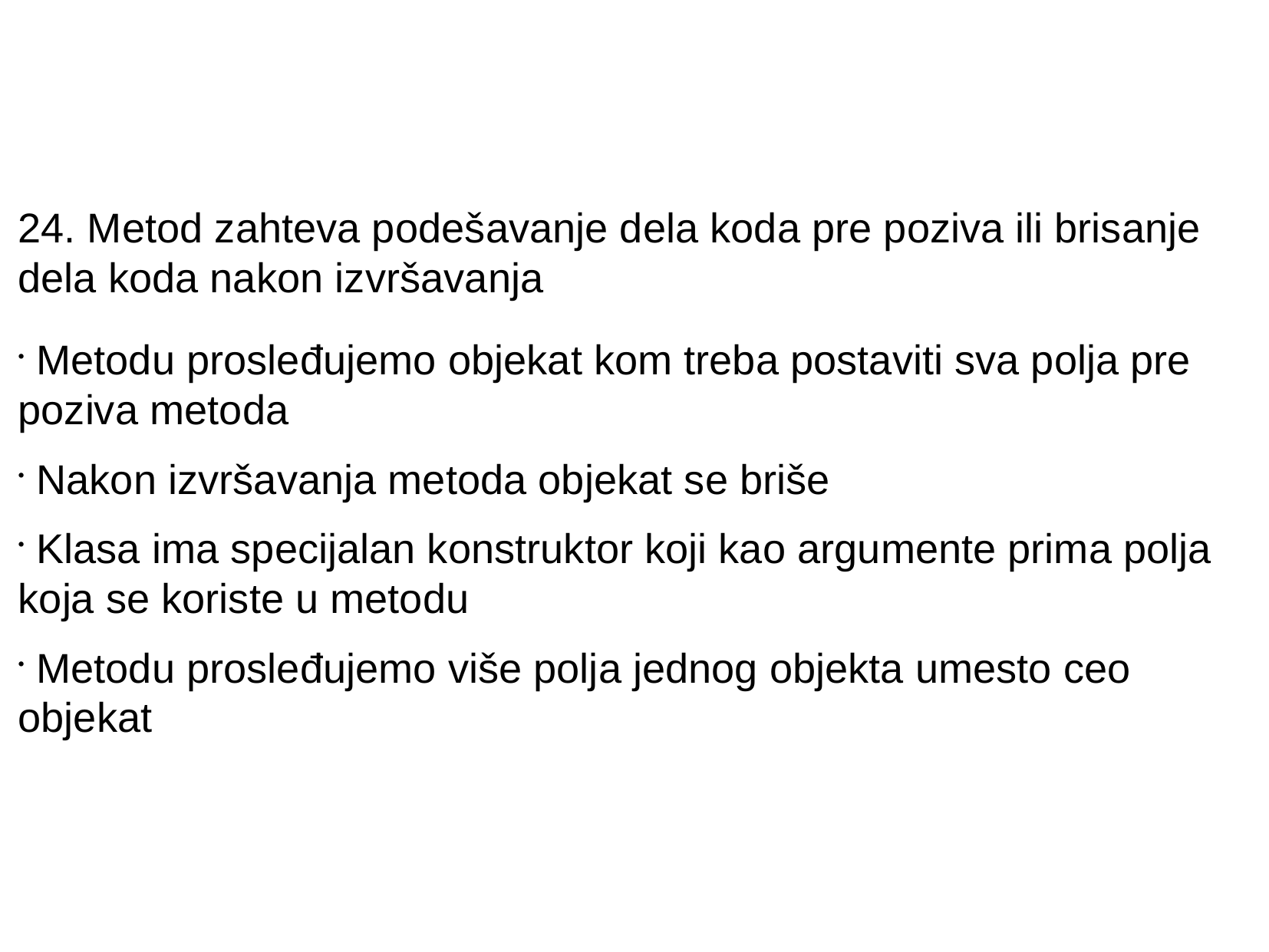

24. Metod zahteva podešavanje dela koda pre poziva ili brisanje dela koda nakon izvršavanja
 Metodu prosleđujemo objekat kom treba postaviti sva polja pre poziva metoda
 Nakon izvršavanja metoda objekat se briše
 Klasa ima specijalan konstruktor koji kao argumente prima polja koja se koriste u metodu
 Metodu prosleđujemo više polja jednog objekta umesto ceo objekat